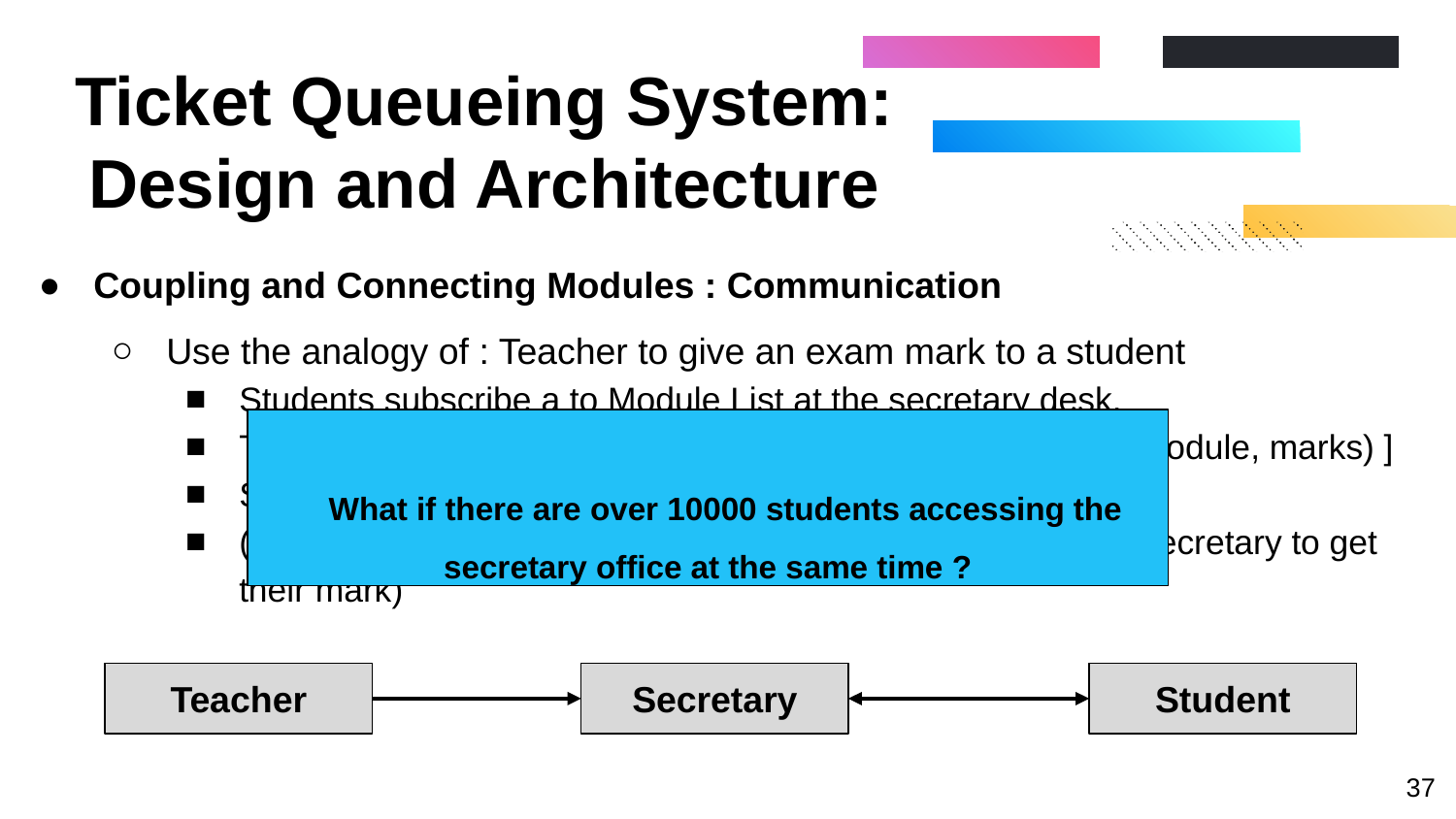

# Ticket Queueing System: Design and Architecture
Coupling and Connecting Modules : Communication
Use the analogy of : Teacher to give an exam mark to a student
Students subscribe a to Module List at the secretary desk.
Teacher gives the mark to a secretary [secretary.putMarks(module, marks) ]
Secretary notifies students : module.subscribed.notify(mark)
(Or it can be even on demand, students would come to the secretary to get their mark)
    What if there are over 10000 students accessing the secretary office at the same time ?
Student
Teacher
Secretary
37